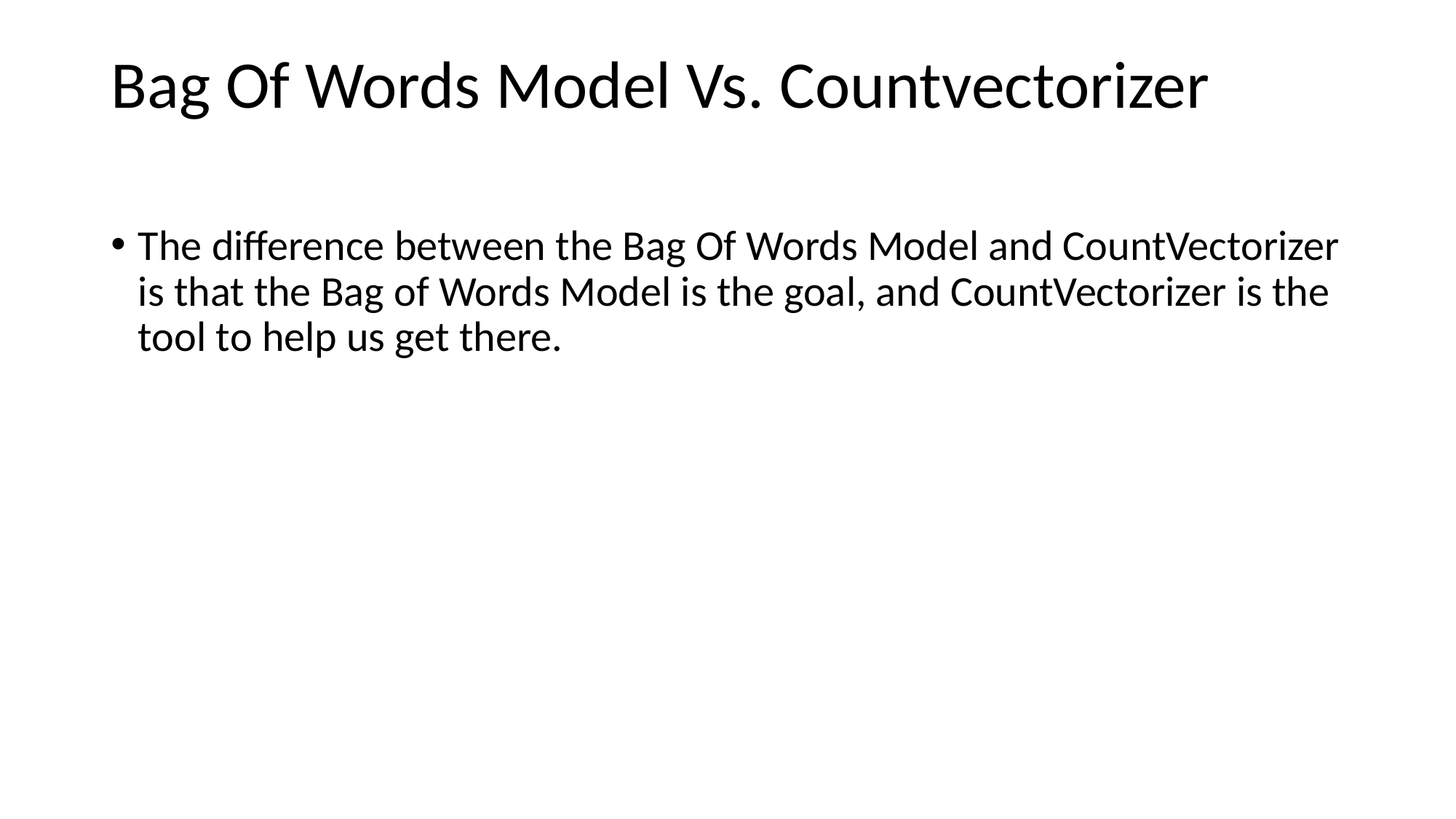

# Bag Of Words Model Vs. Countvectorizer

The difference between the Bag Of Words Model and CountVectorizer is that the Bag of Words Model is the goal, and CountVectorizer is the tool to help us get there.